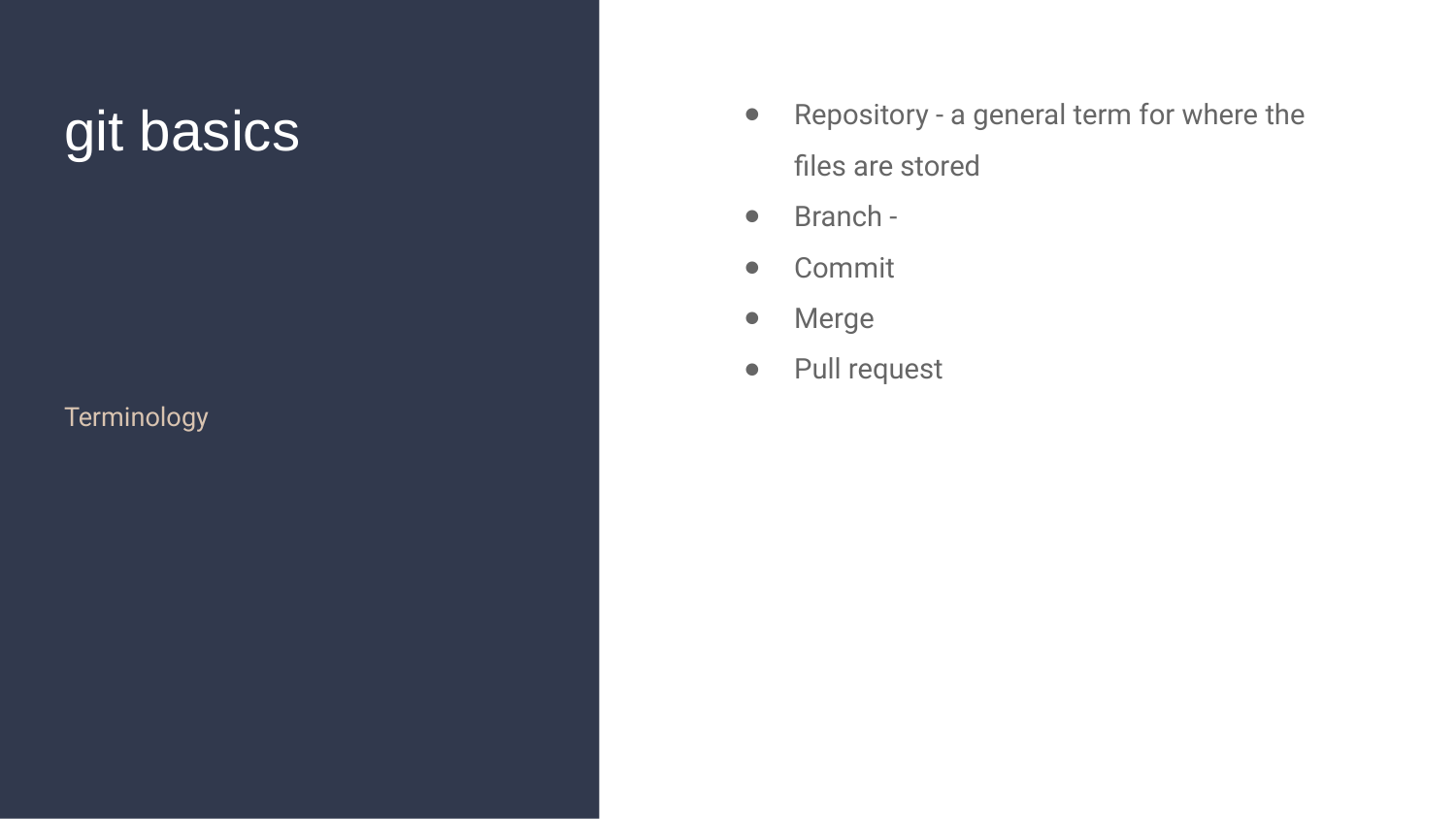

Repository - a general term for where the files are stored
Branch -
Commit
Merge
Pull request
# git basics
Terminology